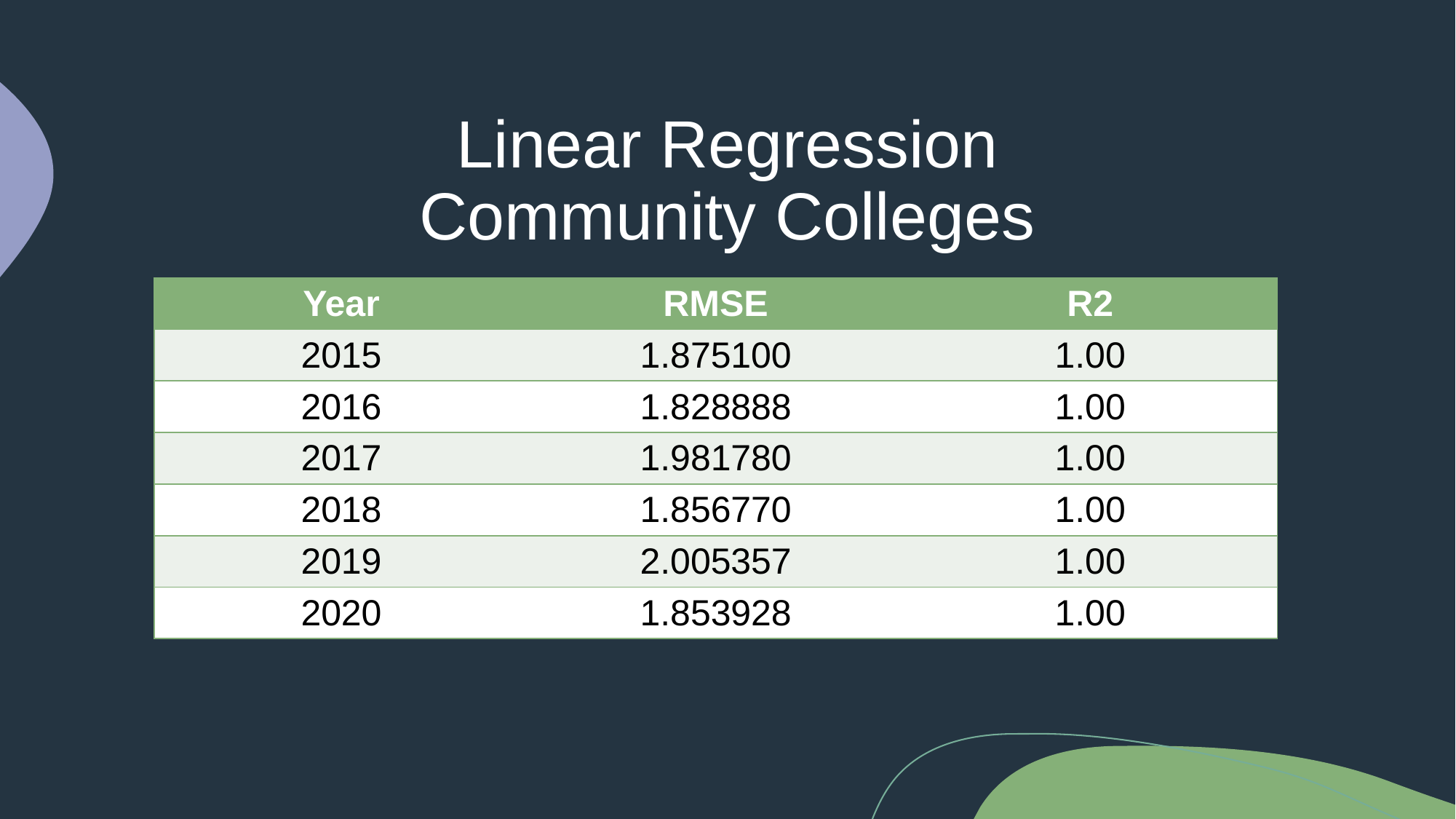

# Linear Regression Community Colleges
| Year​ | RMSE​ | R2​ |
| --- | --- | --- |
| 2015​ | ​1.875100 | 1.00​ |
| 2016​ | ​1.828888 | ​1.00 |
| 2017​ | ​1.981780 | 1.00​ |
| 2018​ | ​1.856770 | 1.00​ |
| 2019​ | ​2.005357 | 1.00​ |
| 2020​ | ​1.853928 | 1.00​ |